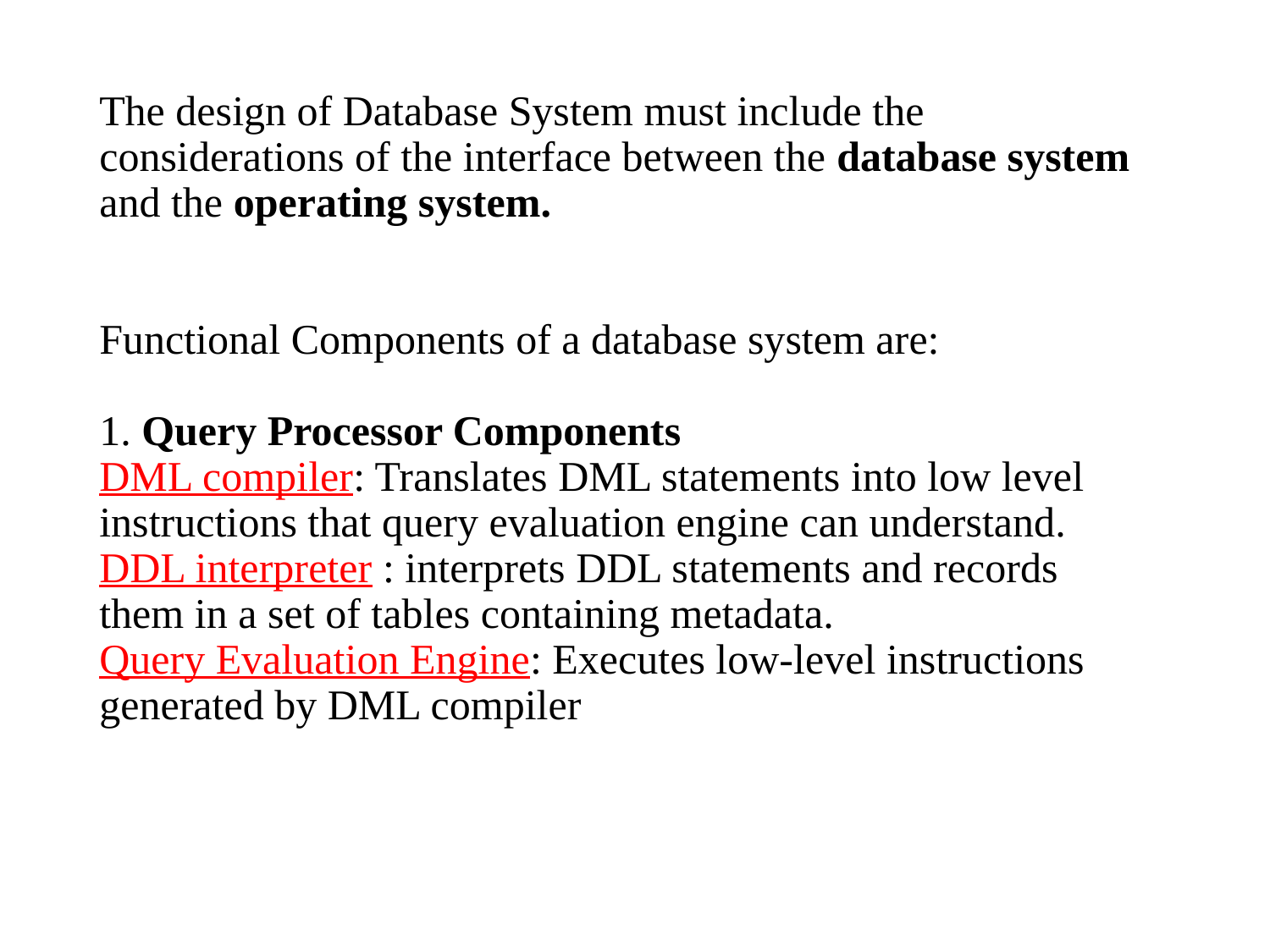

# The design of Database System must include the considerations of the interface between the database system and the operating system. Functional Components of a database system are: 1. Query Processor Components DML compiler: Translates DML statements into low level instructions that query evaluation engine can understand. DDL interpreter : interprets DDL statements and records 	them in a set of tables containing metadata. Query Evaluation Engine: Executes low-level instructions generated by DML compiler